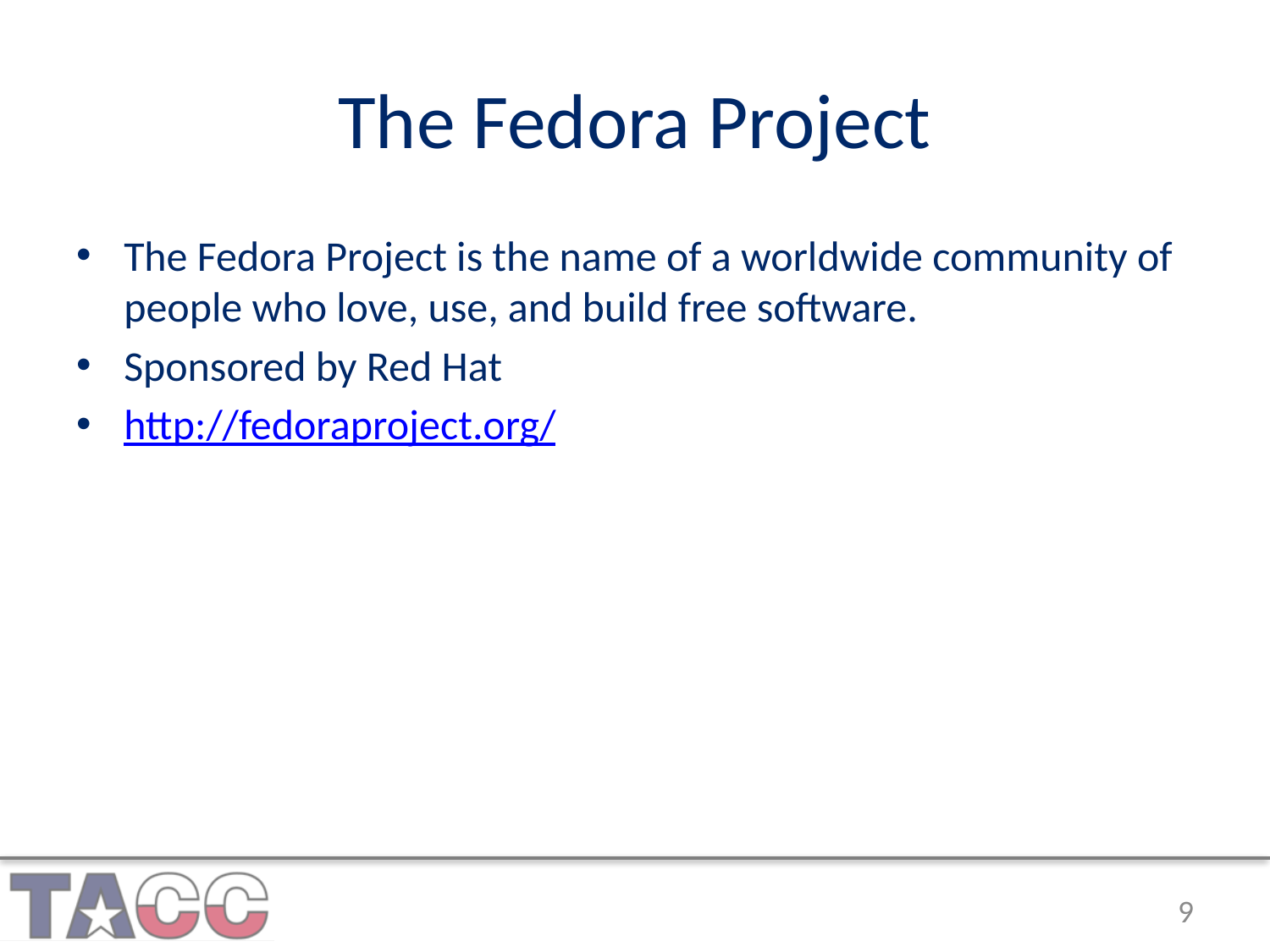

# The Fedora Project
The Fedora Project is the name of a worldwide community of people who love, use, and build free software.
Sponsored by Red Hat
http://fedoraproject.org/